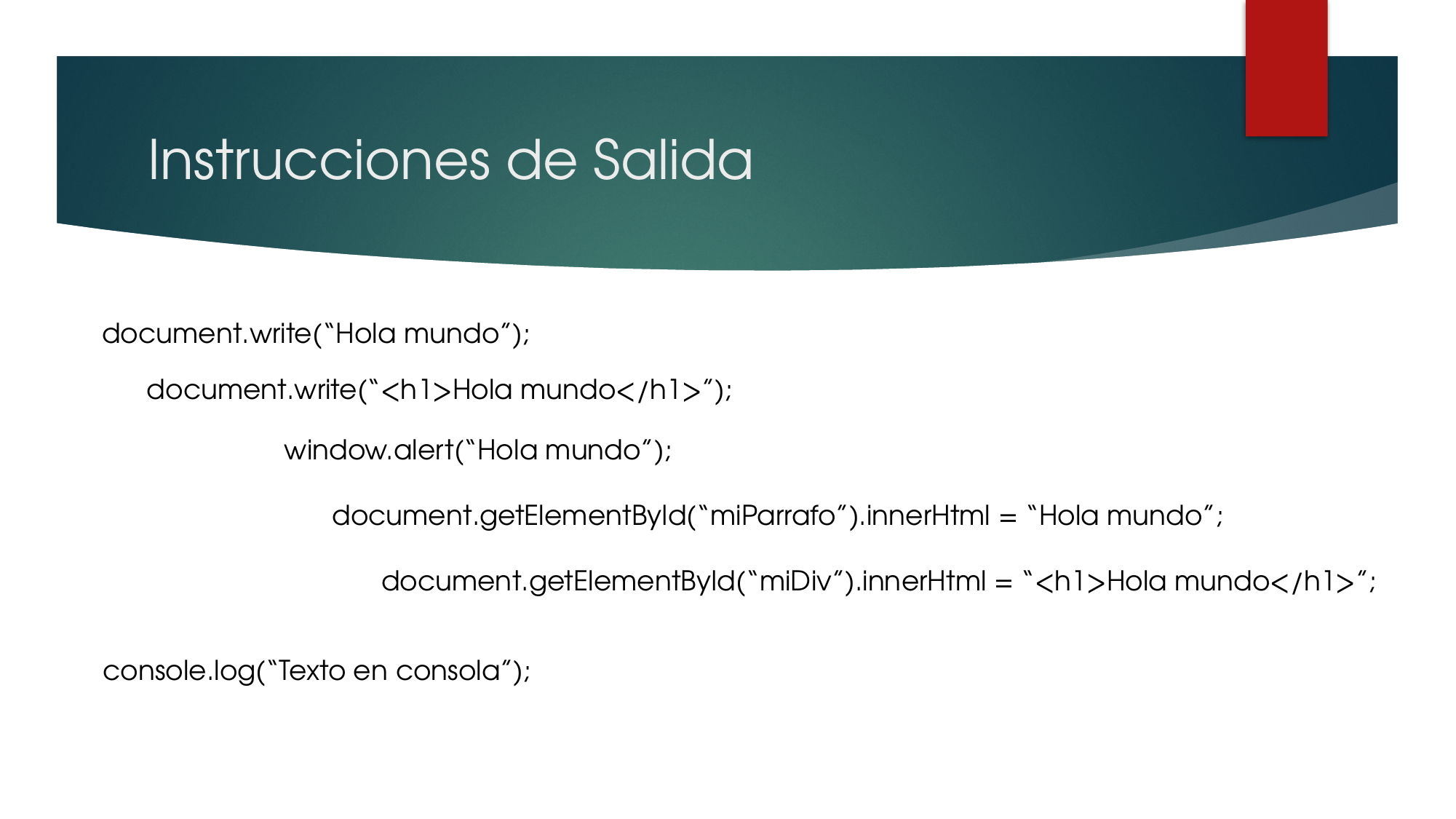

# Instrucciones de Salida
document.write(“Hola mundo”);
document.write(“<h1>Hola mundo</h1>”);
window.alert(“Hola mundo”);
document.getElementById(“miParrafo”).innerHtml = “Hola mundo”;
document.getElementById(“miDiv”).innerHtml = “<h1>Hola mundo</h1>”;

console.log(“Texto en consola”);